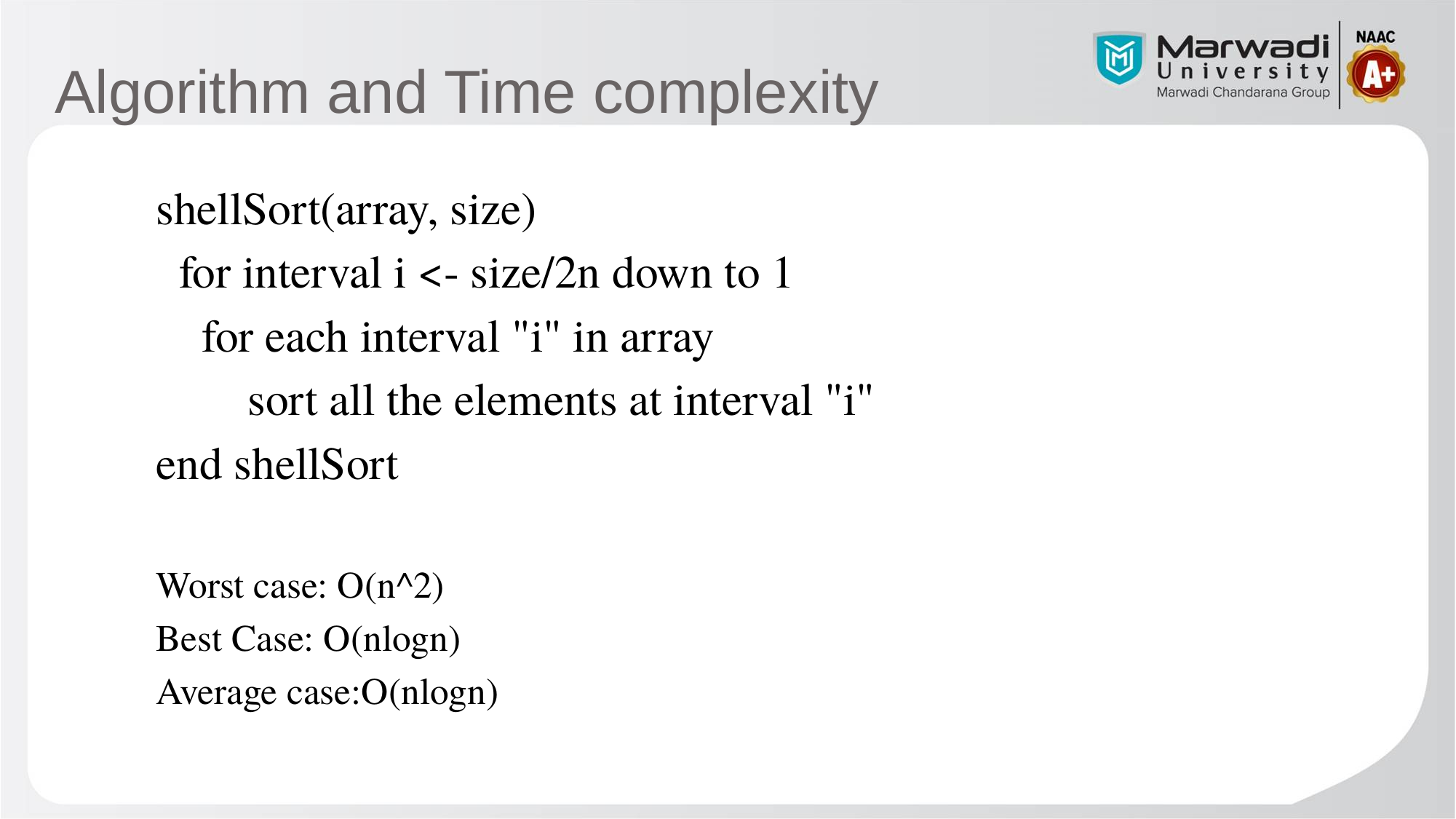

# Algorithm and Time complexity
shellSort(array, size)
  for interval i <- size/2n down to 1
    for each interval "i" in array
        sort all the elements at interval "i"
end shellSort

Worst case: O(n^2)
Best Case: O(nlogn)
Average case:O(nlogn)